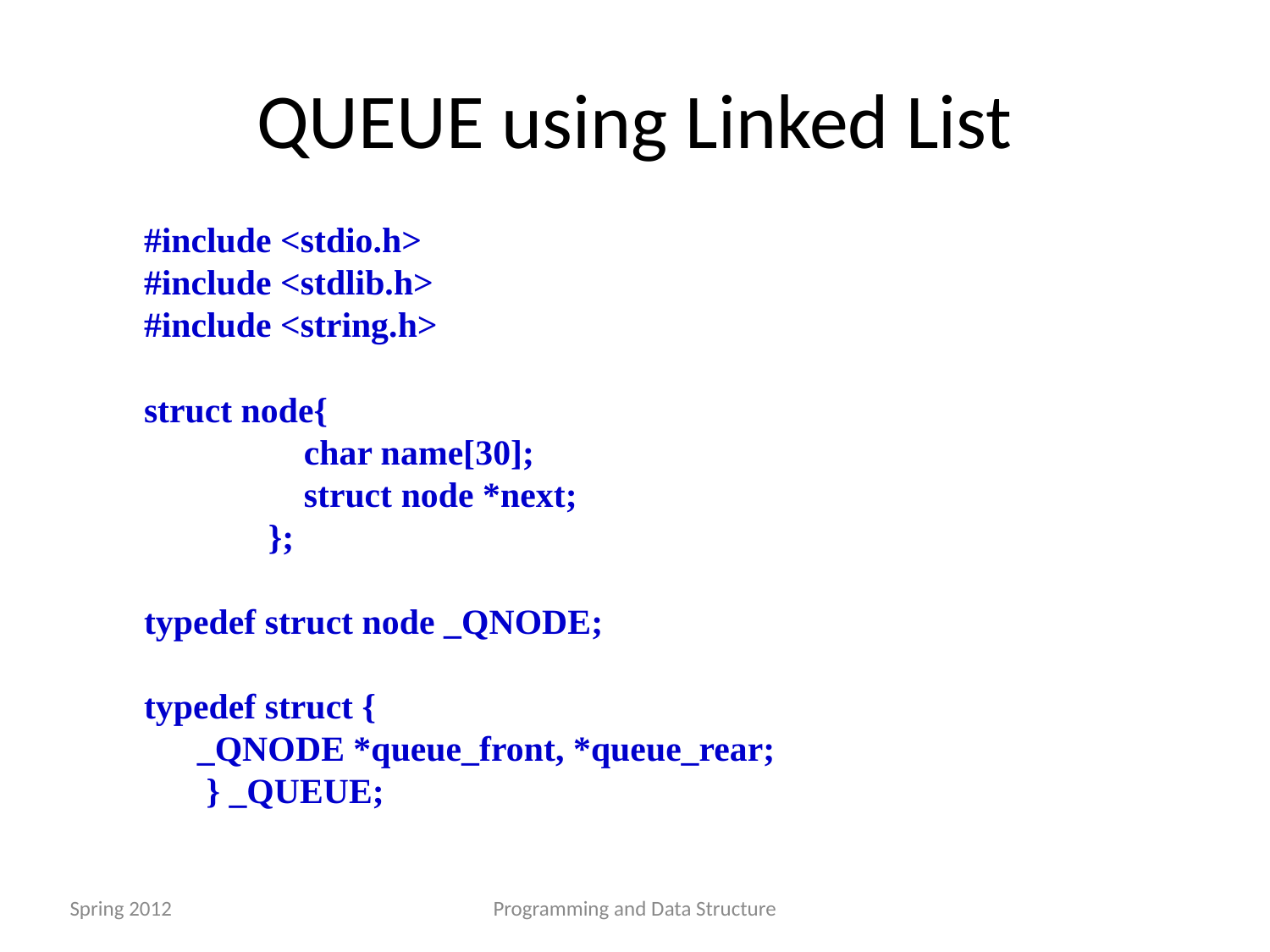

QUEUE using Linked List
#include <stdio.h>
#include <stdlib.h>
#include <string.h>

struct node{
                  char name[30];
                  struct node *next;
              };

typedef struct node _QNODE;

typedef struct {
      _QNODE *queue_front, *queue_rear;
       } _QUEUE;
70
Spring 2012
Programming and Data Structure